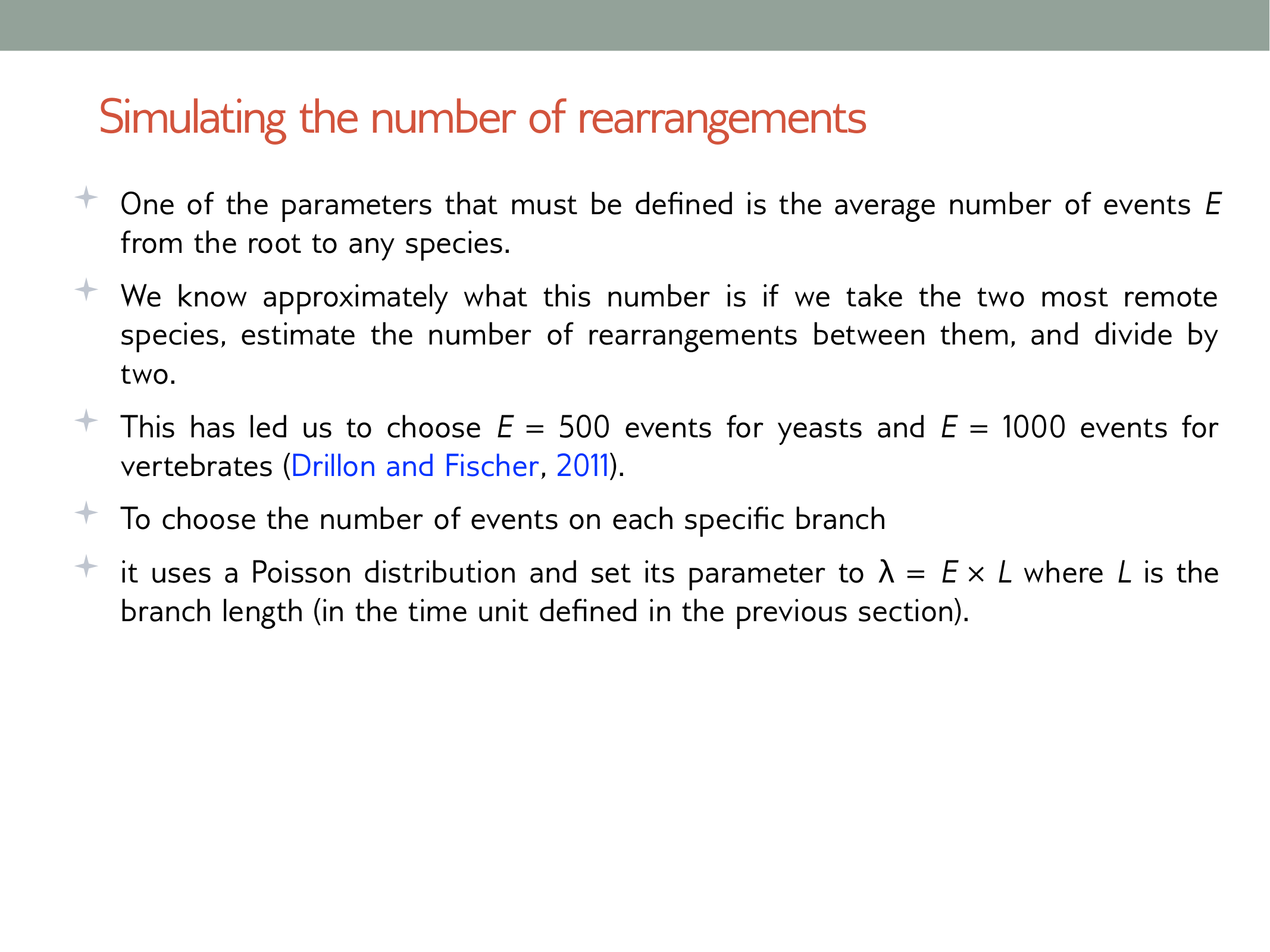

# Simulating the number of rearrangements
One of the parameters that must be defined is the average number of events E from the root to any species.
We know approximately what this number is if we take the two most remote species, estimate the number of rearrangements between them, and divide by two.
This has led us to choose E = 500 events for yeasts and E = 1000 events for vertebrates (Drillon and Fischer, 2011).
To choose the number of events on each specific branch
it uses a Poisson distribution and set its parameter to λ = E × L where L is the branch length (in the time unit defined in the previous section).